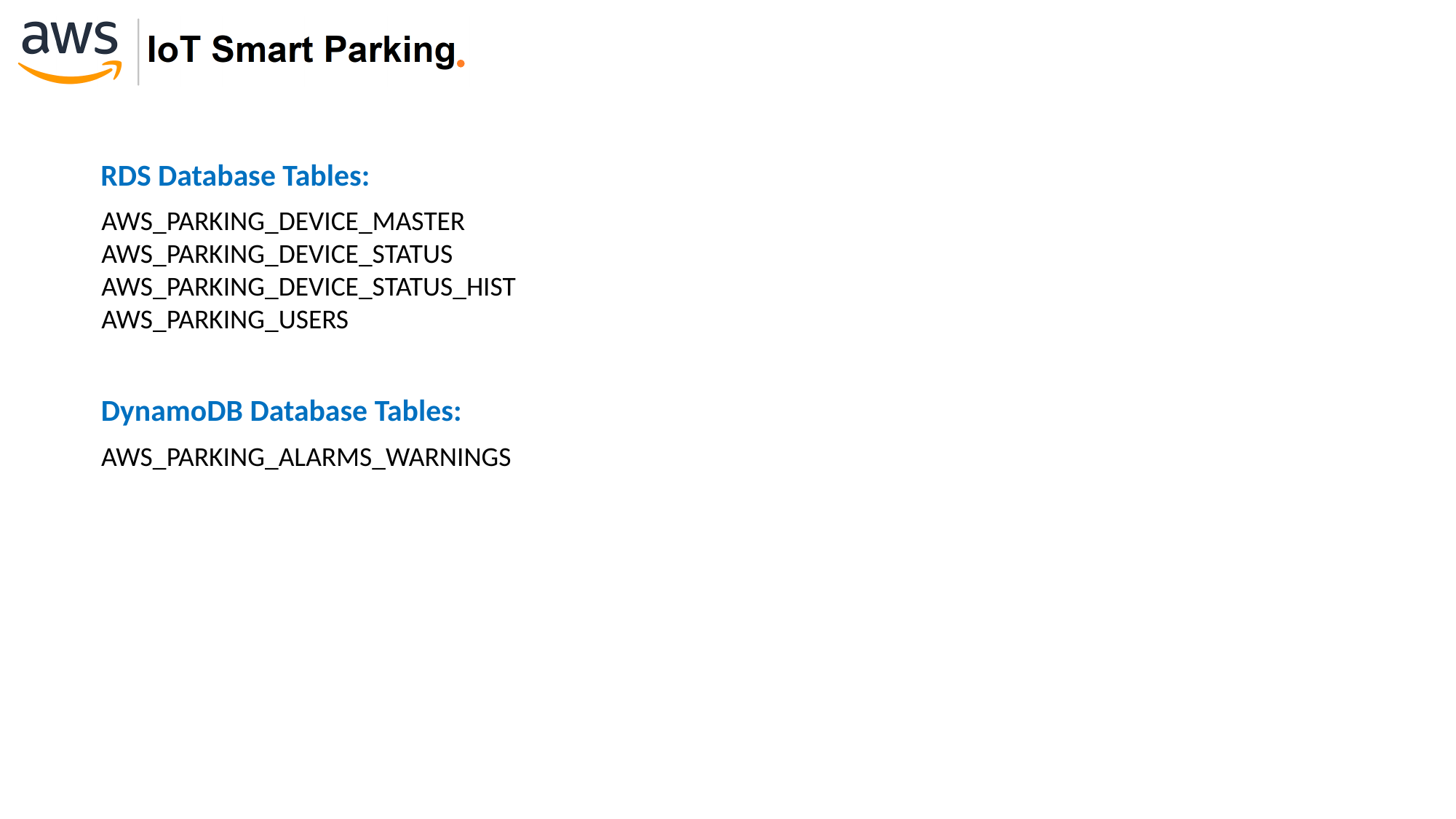

RDS Database Tables:
AWS_PARKING_DEVICE_MASTER
AWS_PARKING_DEVICE_STATUS
AWS_PARKING_DEVICE_STATUS_HIST
AWS_PARKING_USERS
DynamoDB Database Tables:
AWS_PARKING_ALARMS_WARNINGS